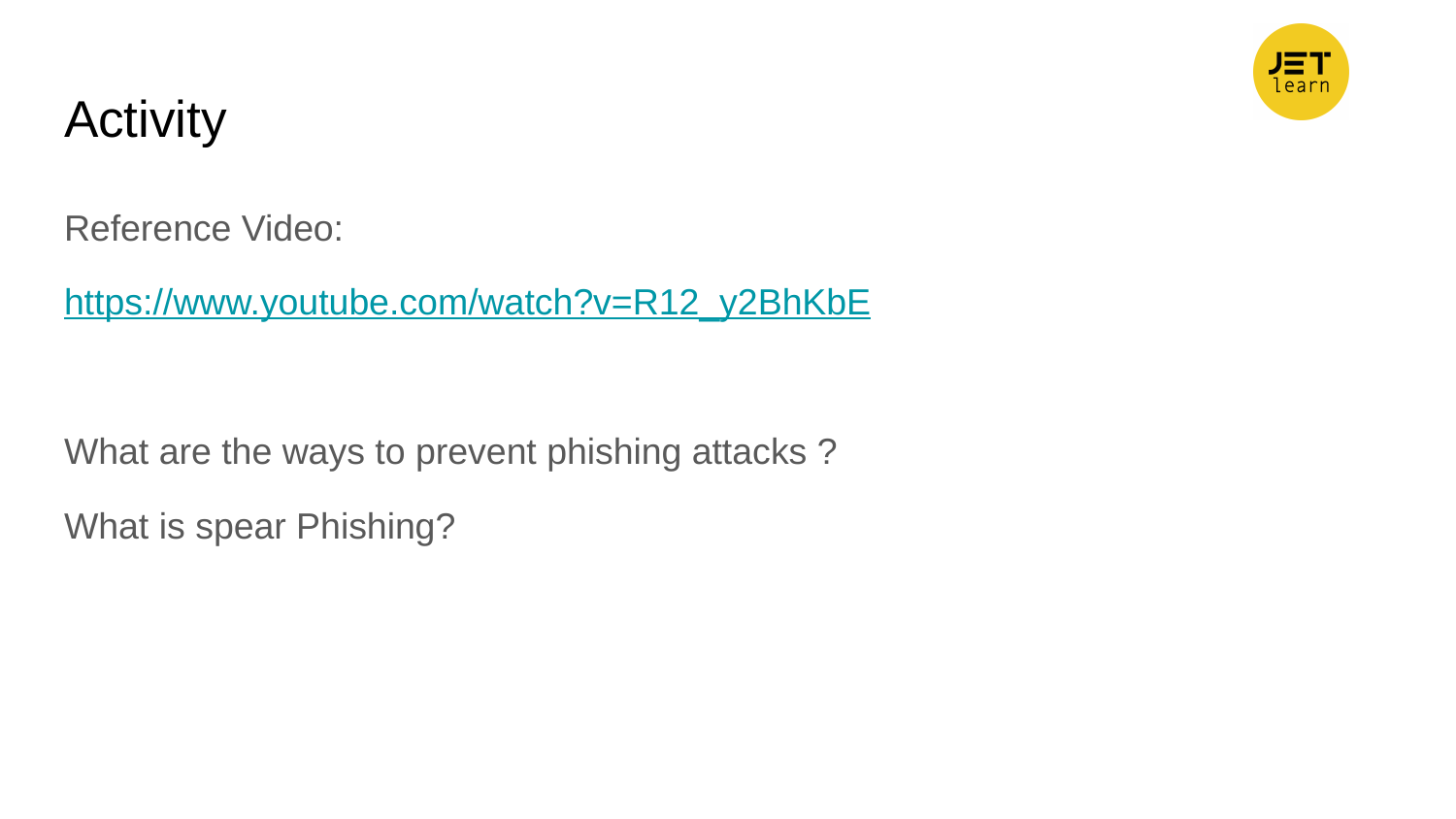

# Activity
Reference Video:
https://www.youtube.com/watch?v=R12_y2BhKbE

What are the ways to prevent phishing attacks ?
What is spear Phishing?